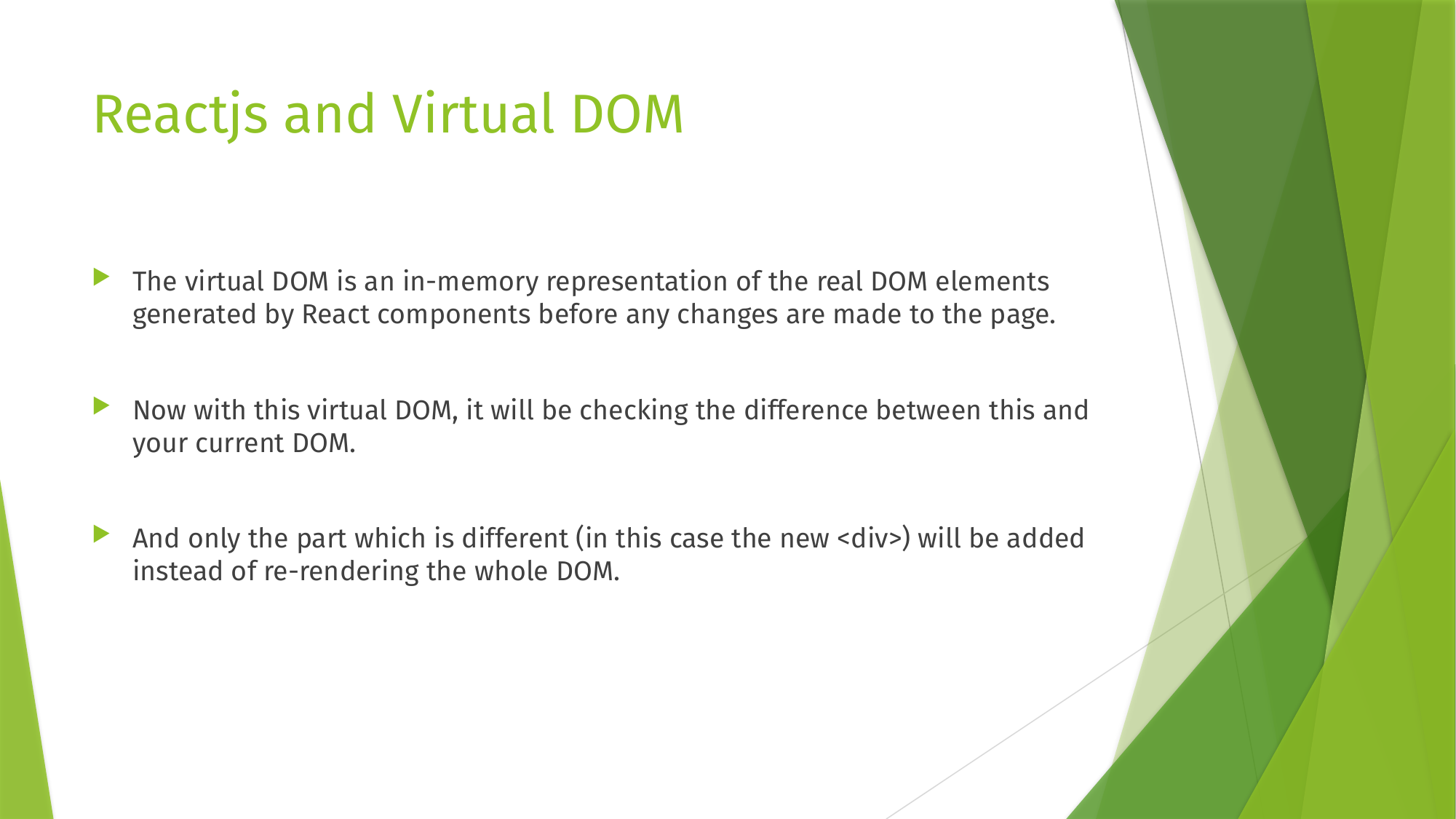

# Reactjs and Virtual DOM
The virtual DOM is an in-memory representation of the real DOM elements generated by React components before any changes are made to the page.

Now with this virtual DOM, it will be checking the difference between this and your current DOM.

And only the part which is different (in this case the new <div>) will be added instead of re-rendering the whole DOM.